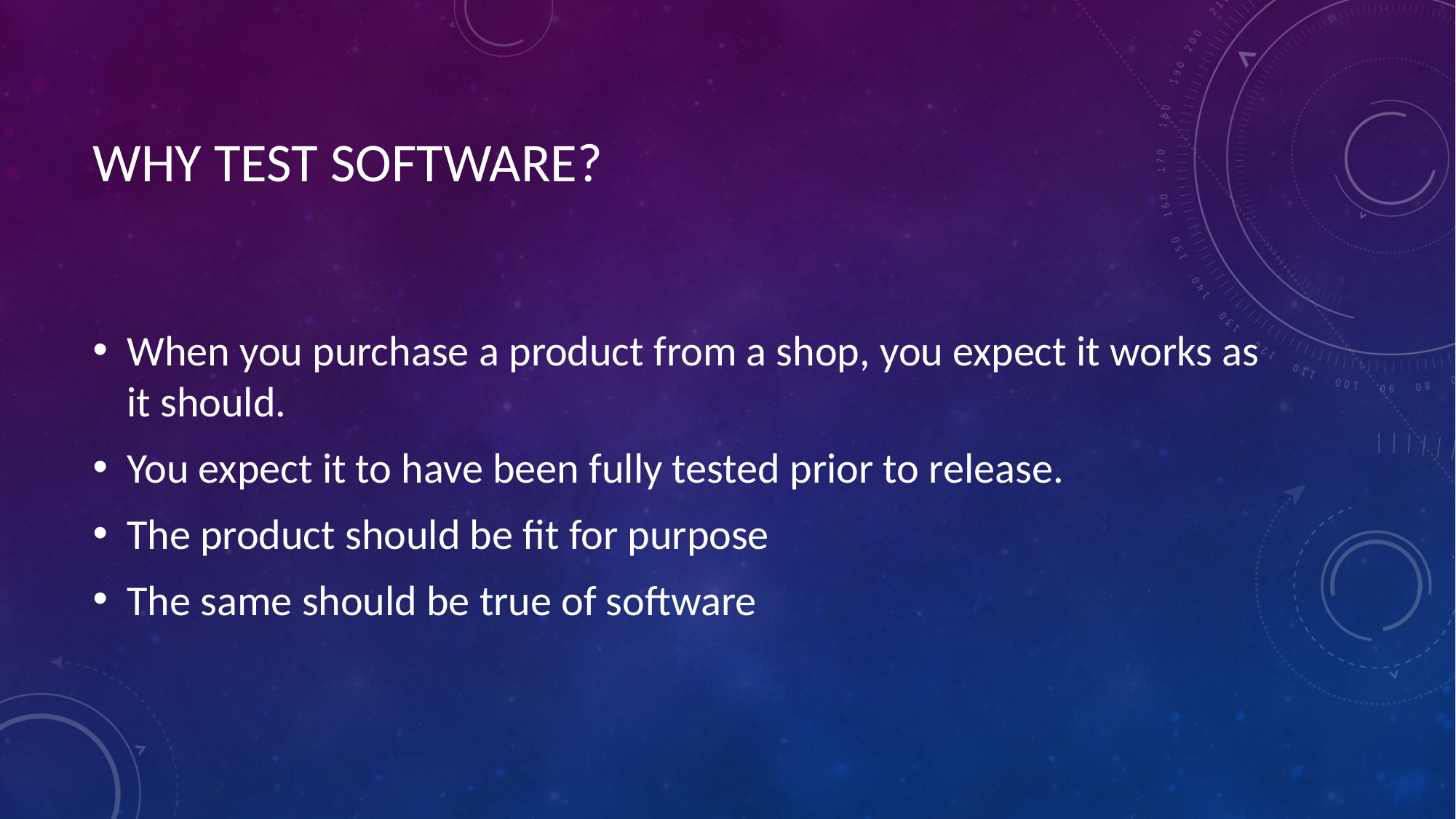

# Why test software?
When you purchase a product from a shop, you expect it works as it should.
You expect it to have been fully tested prior to release.
The product should be fit for purpose
The same should be true of software